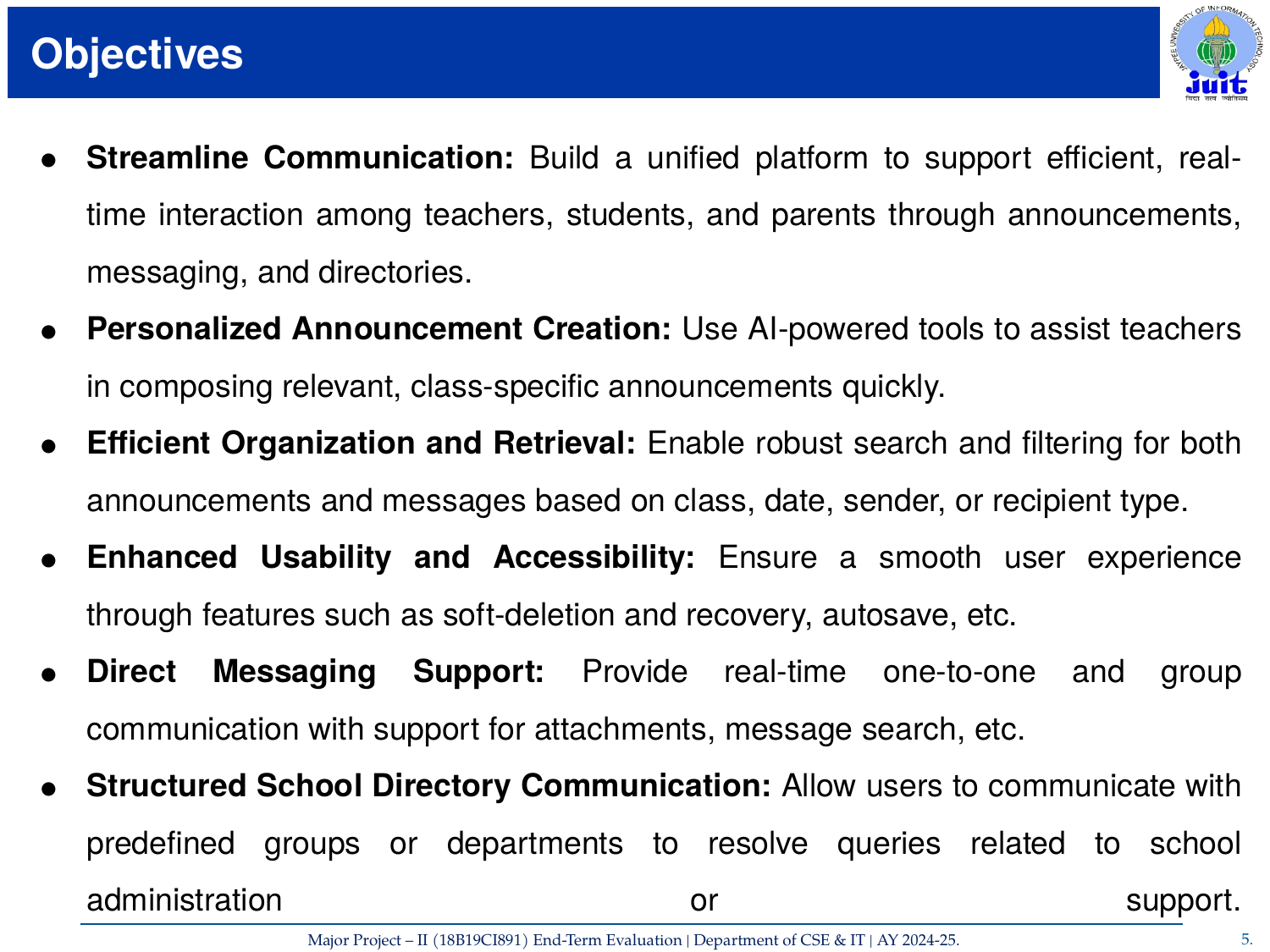

# Objectives
Streamline Communication: Build a unified platform to support efficient, real-time interaction among teachers, students, and parents through announcements, messaging, and directories.
Personalized Announcement Creation: Use AI-powered tools to assist teachers in composing relevant, class-specific announcements quickly.
Efficient Organization and Retrieval: Enable robust search and filtering for both announcements and messages based on class, date, sender, or recipient type.
Enhanced Usability and Accessibility: Ensure a smooth user experience through features such as soft-deletion and recovery, autosave, etc.
Direct Messaging Support: Provide real-time one-to-one and group communication with support for attachments, message search, etc.
Structured School Directory Communication: Allow users to communicate with predefined groups or departments to resolve queries related to school administration or support.